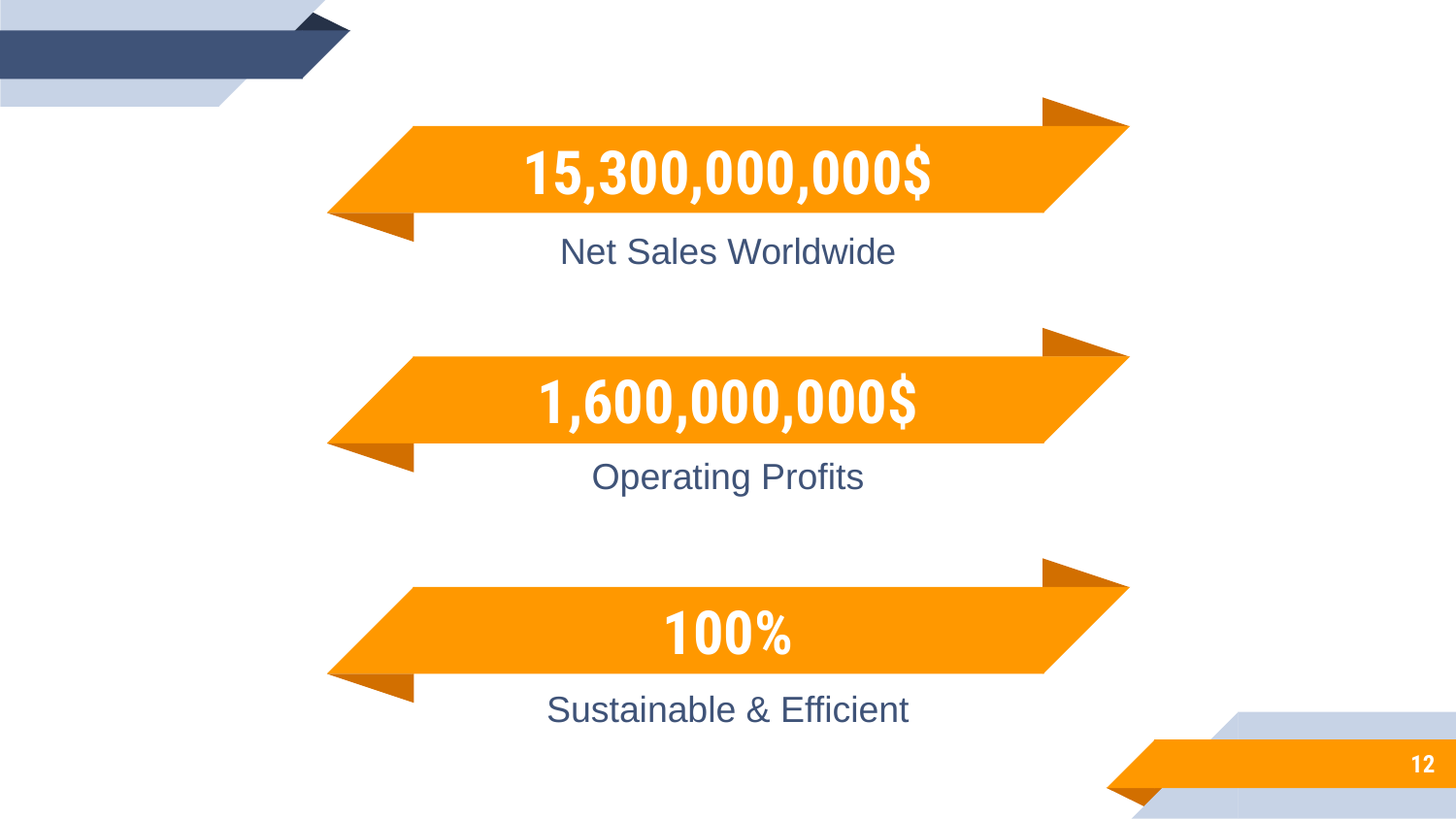

15,300,000,000$
Net Sales Worldwide

1,600,000,000$
Operating Profits

100%
Sustainable & Efficient
12